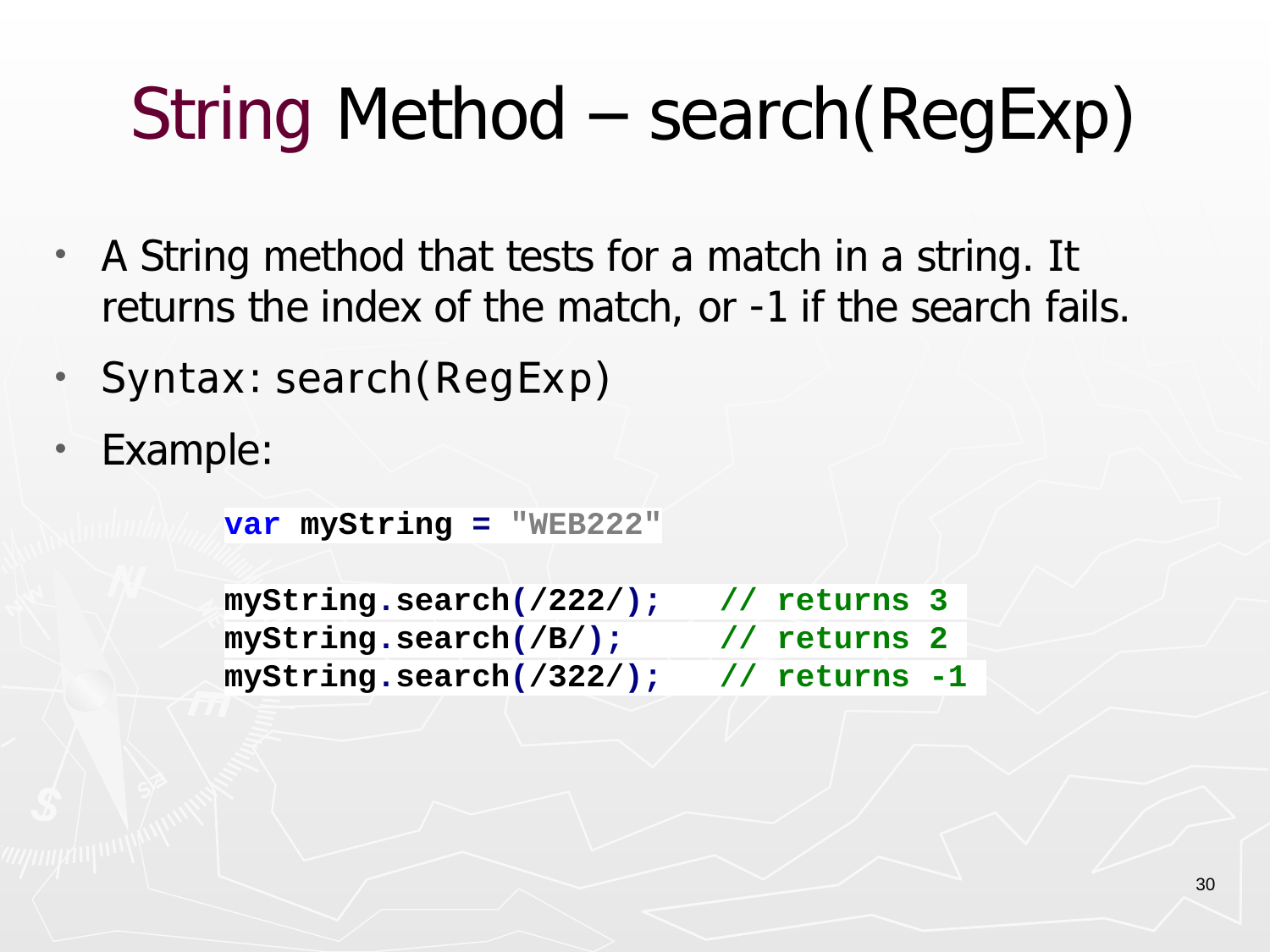

# String Method – search(RegExp)
A String method that tests for a match in a string. It returns the index of the match, or -1 if the search fails.
Syntax: search(RegExp)
Example:
var myString = "WEB222"

myString.search(/222/);   // returns 3
myString.search(/B/);     // returns 2
myString.search(/322/);   // returns -1
30